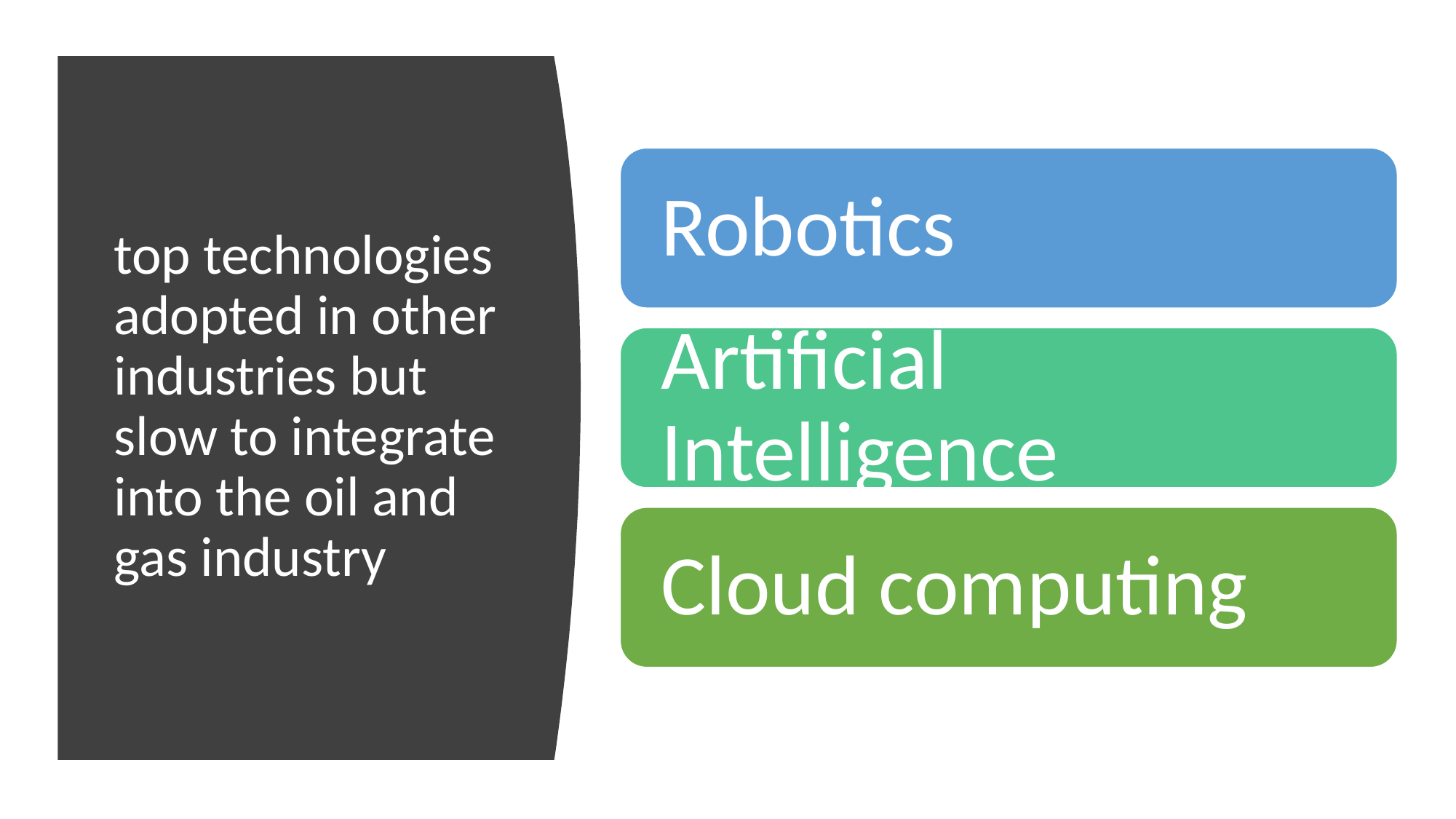

Robotics
Artificial Intelligence
Cloud computing

# top technologies adopted in other industries but slow to integrate into the oil and gas industry